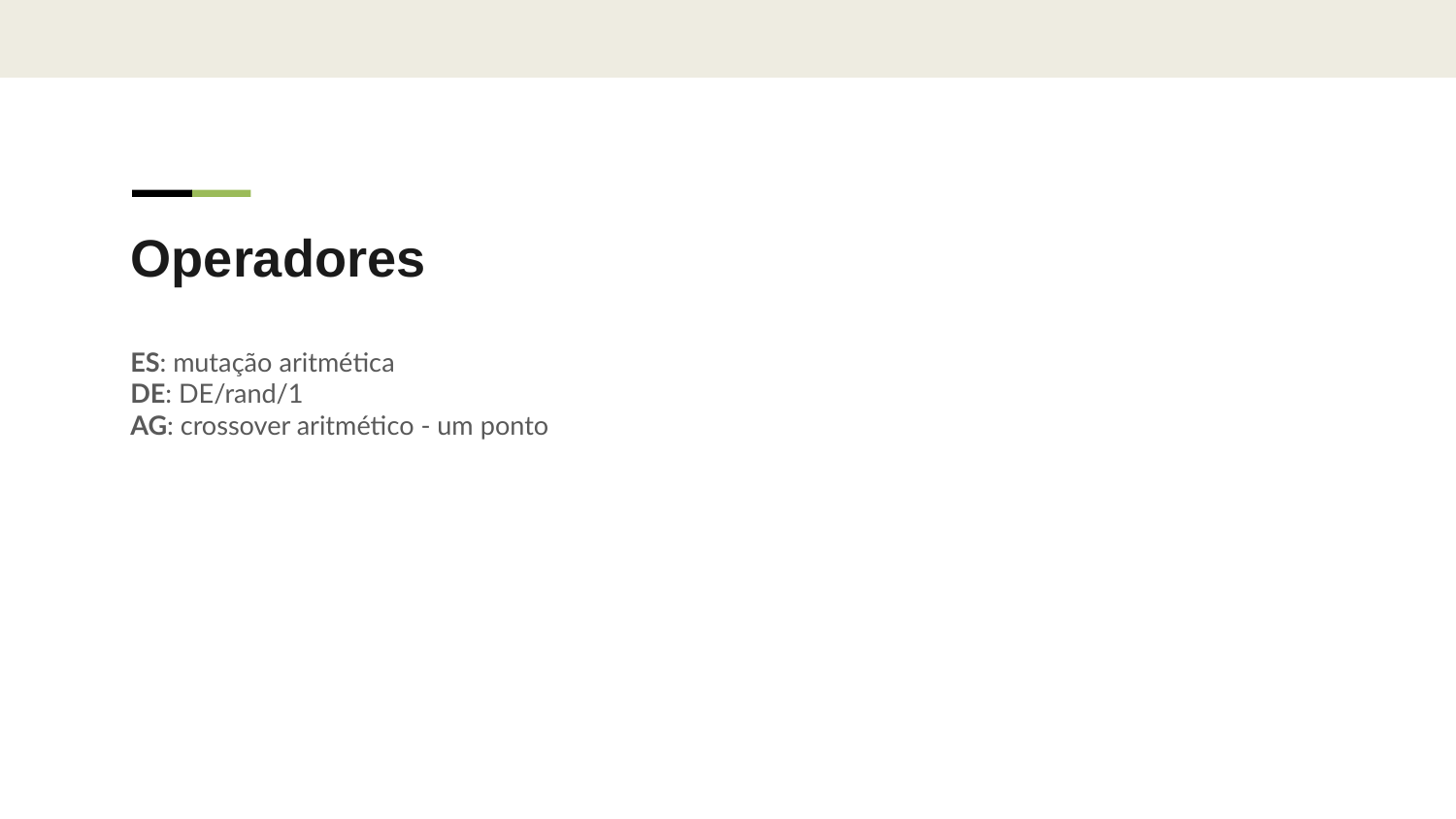

Operadores
ES: mutação aritmética
DE: DE/rand/1
AG: crossover aritmético - um ponto